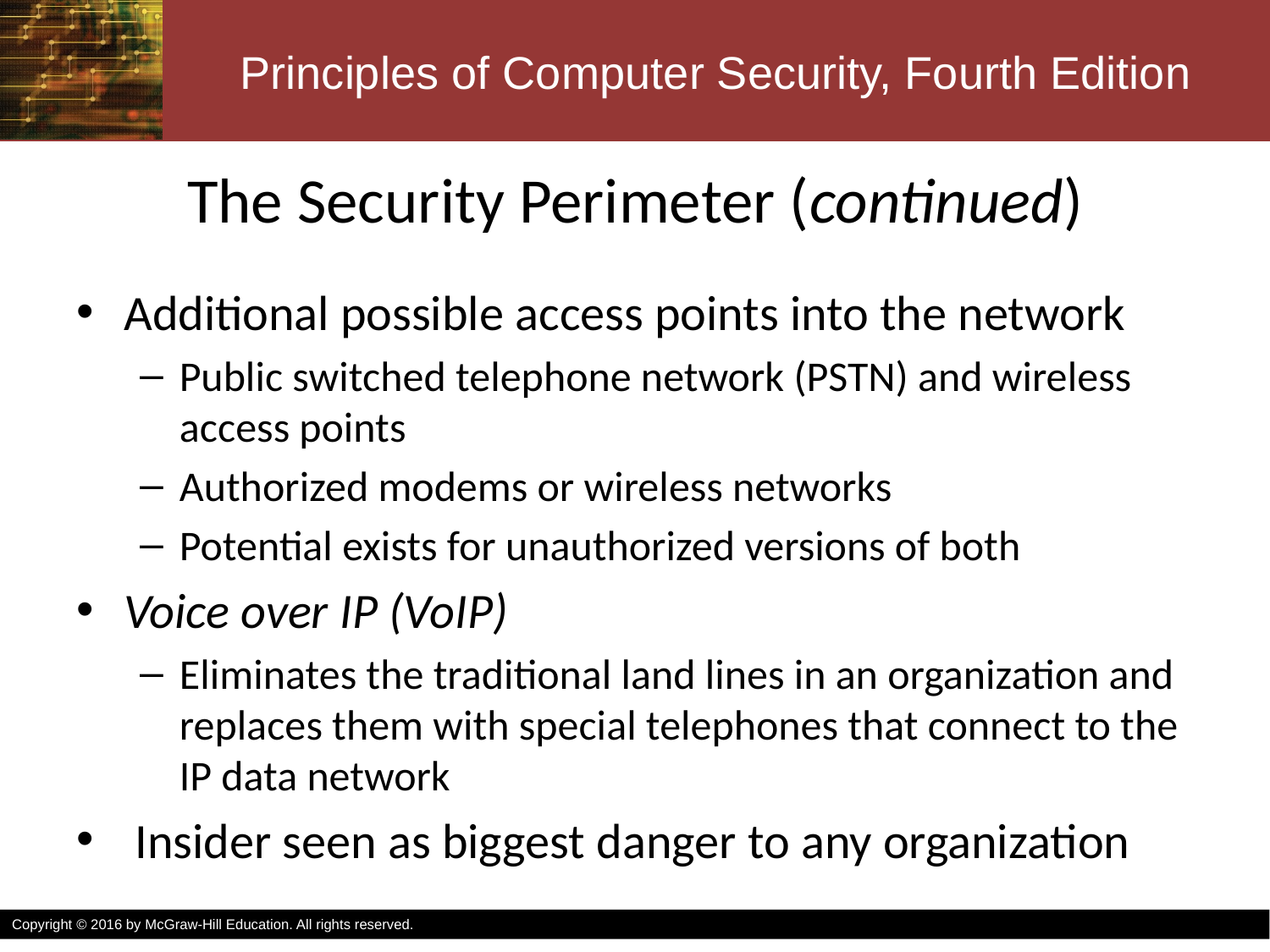

# The Security Perimeter (continued)
Additional possible access points into the network
Public switched telephone network (PSTN) and wireless access points
Authorized modems or wireless networks
Potential exists for unauthorized versions of both
Voice over IP (VoIP)
Eliminates the traditional land lines in an organization and replaces them with special telephones that connect to the IP data network
 Insider seen as biggest danger to any organization